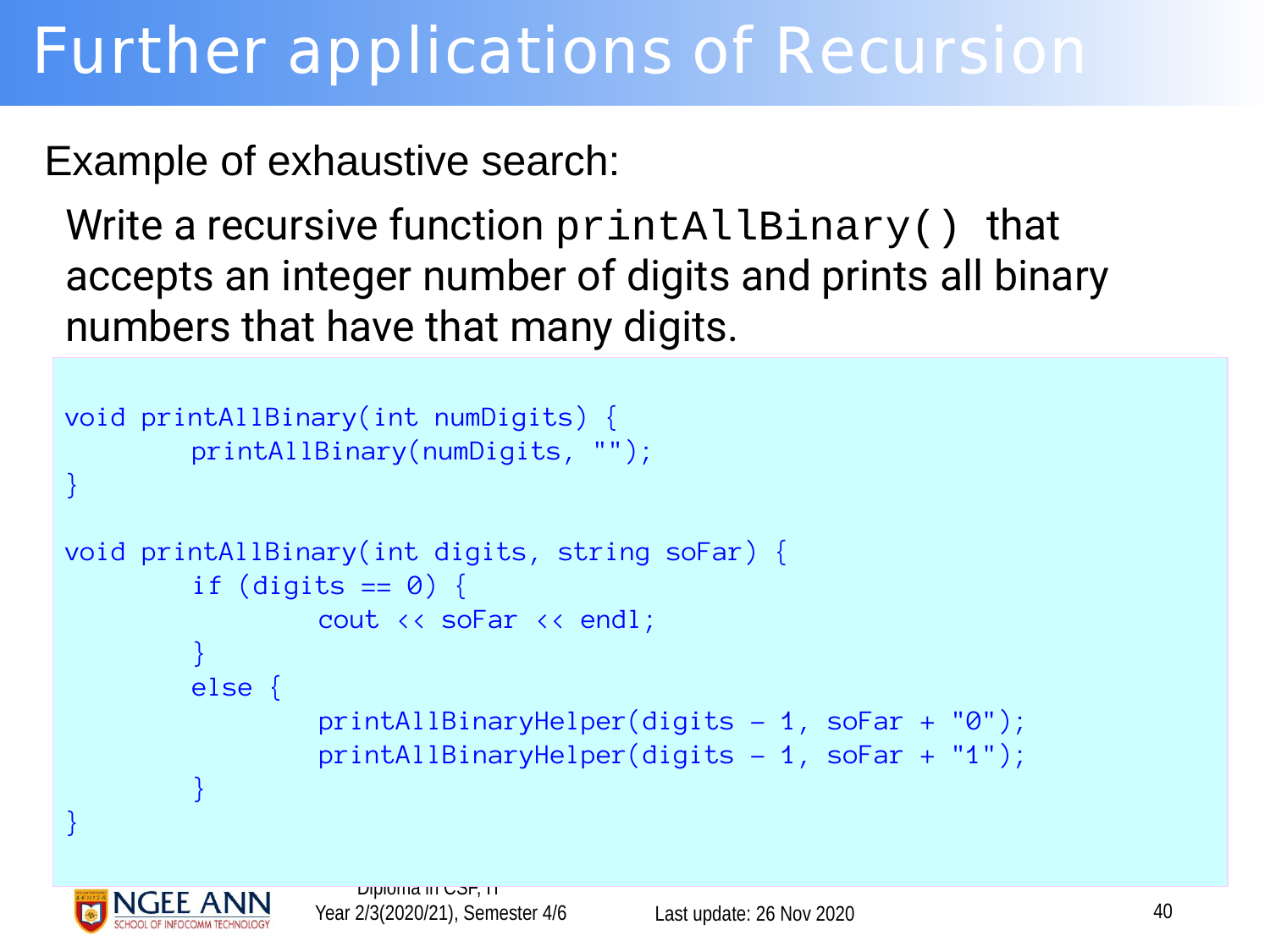

# Further applications of Recursion
Example of exhaustive search:
Write a recursive function printAllBinary() that accepts an integer number of digits and prints all binary numbers that have that many digits.

void printAllBinary(int numDigits) {
	printAllBinary(numDigits, "");
}

void printAllBinary(int digits, string soFar) {
	if (digits == 0) {
		cout << soFar << endl;
	}
	else {
		printAllBinaryHelper(digits - 1, soFar + "0");
		printAllBinaryHelper(digits - 1, soFar + "1");
	}
}